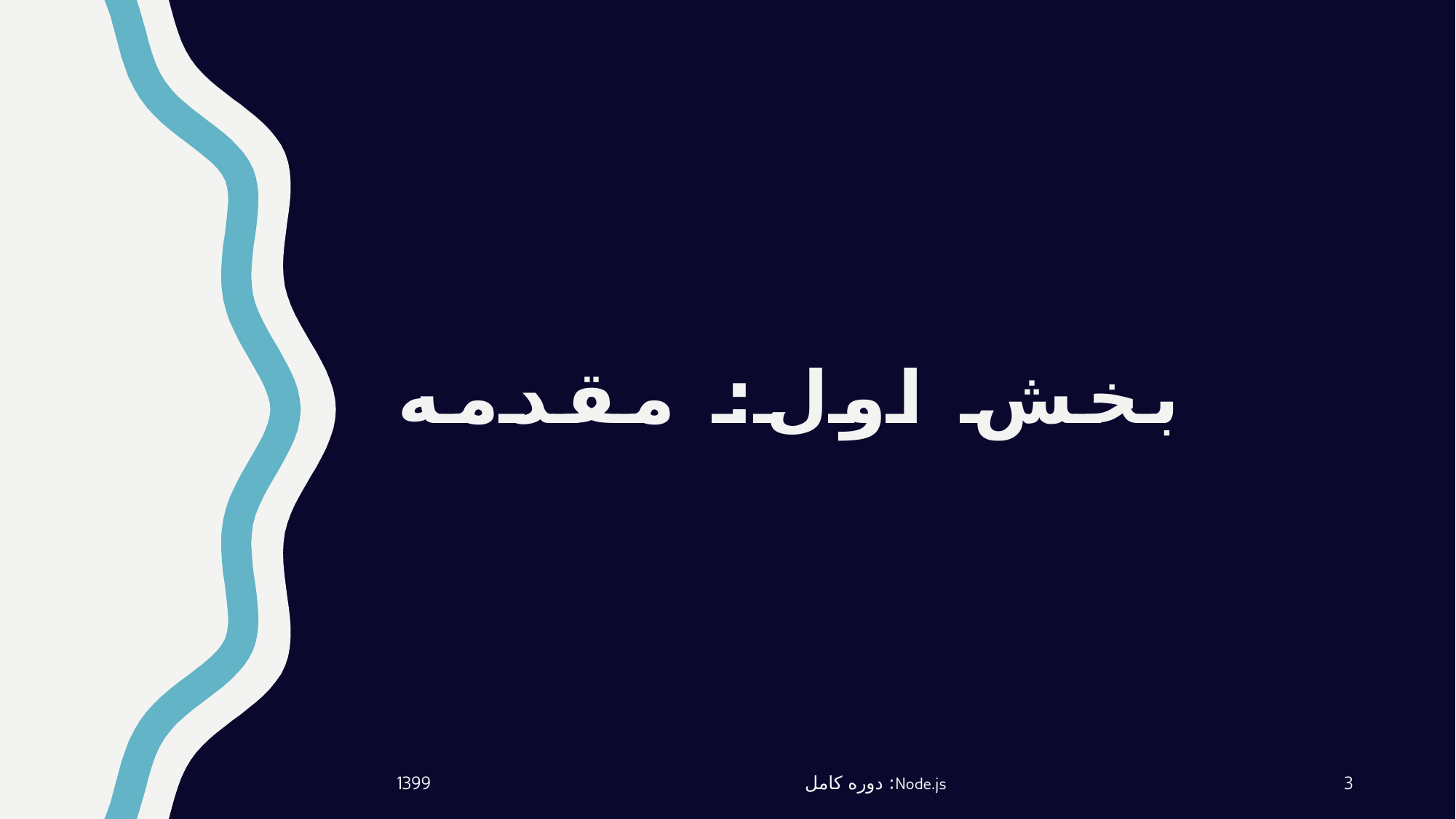

# بخش اول: مقدمه

1399
Node.js: دوره کامل
3